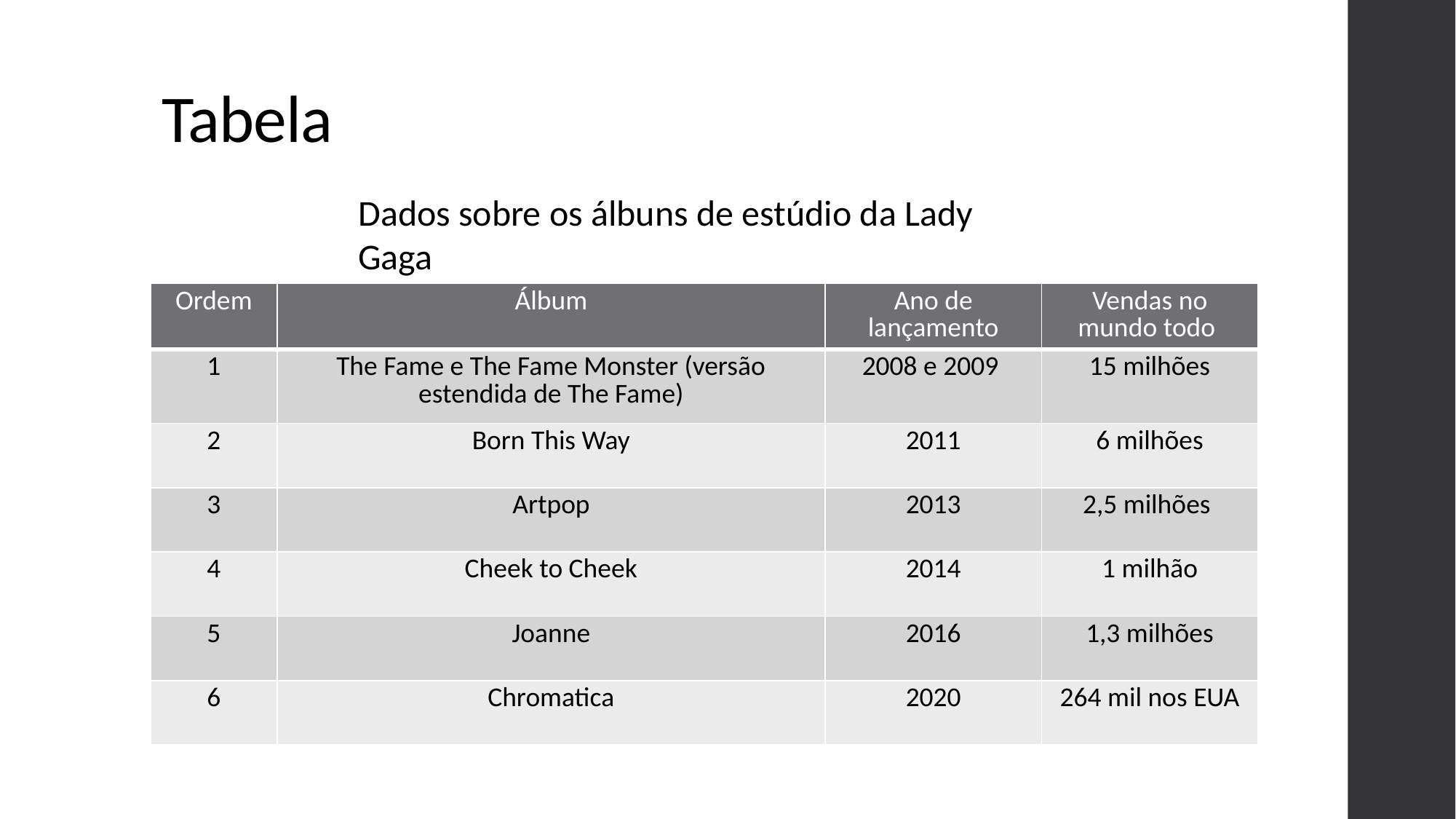

# Tabela
Dados sobre os álbuns de estúdio da Lady Gaga
| Ordem | Álbum | Ano de lançamento | Vendas no mundo todo |
| --- | --- | --- | --- |
| 1 | The Fame e The Fame Monster (versão estendida de The Fame) | 2008 e 2009 | 15 milhões |
| 2 | Born This Way | 2011 | 6 milhões |
| 3 | Artpop | 2013 | 2,5 milhões |
| 4 | Cheek to Cheek | 2014 | 1 milhão |
| 5 | Joanne | 2016 | 1,3 milhões |
| 6 | Chromatica | 2020 | 264 mil nos EUA |